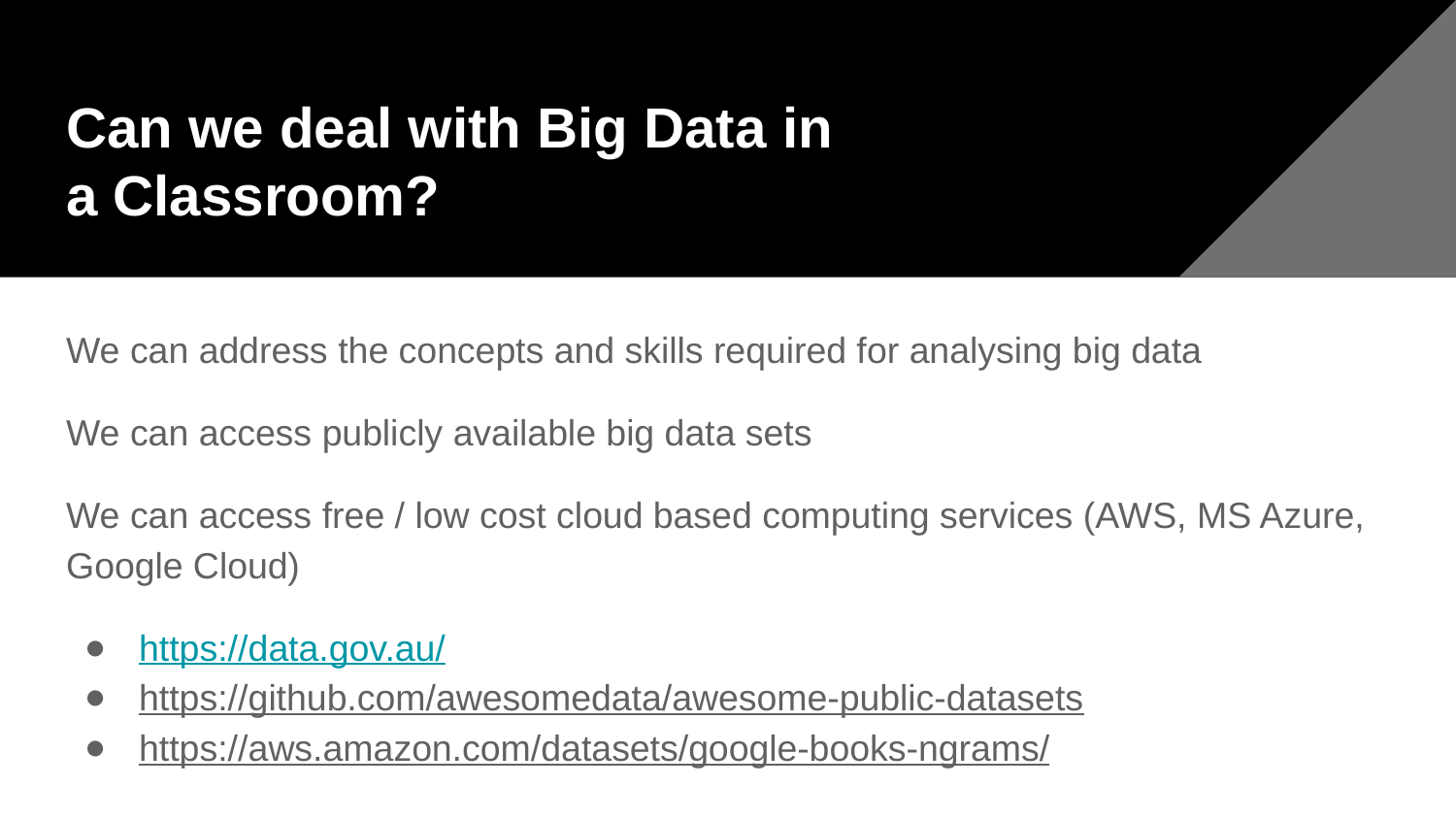

# Can we deal with Big Data in a Classroom?
We can address the concepts and skills required for analysing big data
We can access publicly available big data sets
We can access free / low cost cloud based computing services (AWS, MS Azure, Google Cloud)
https://data.gov.au/
https://github.com/awesomedata/awesome-public-datasets
https://aws.amazon.com/datasets/google-books-ngrams/